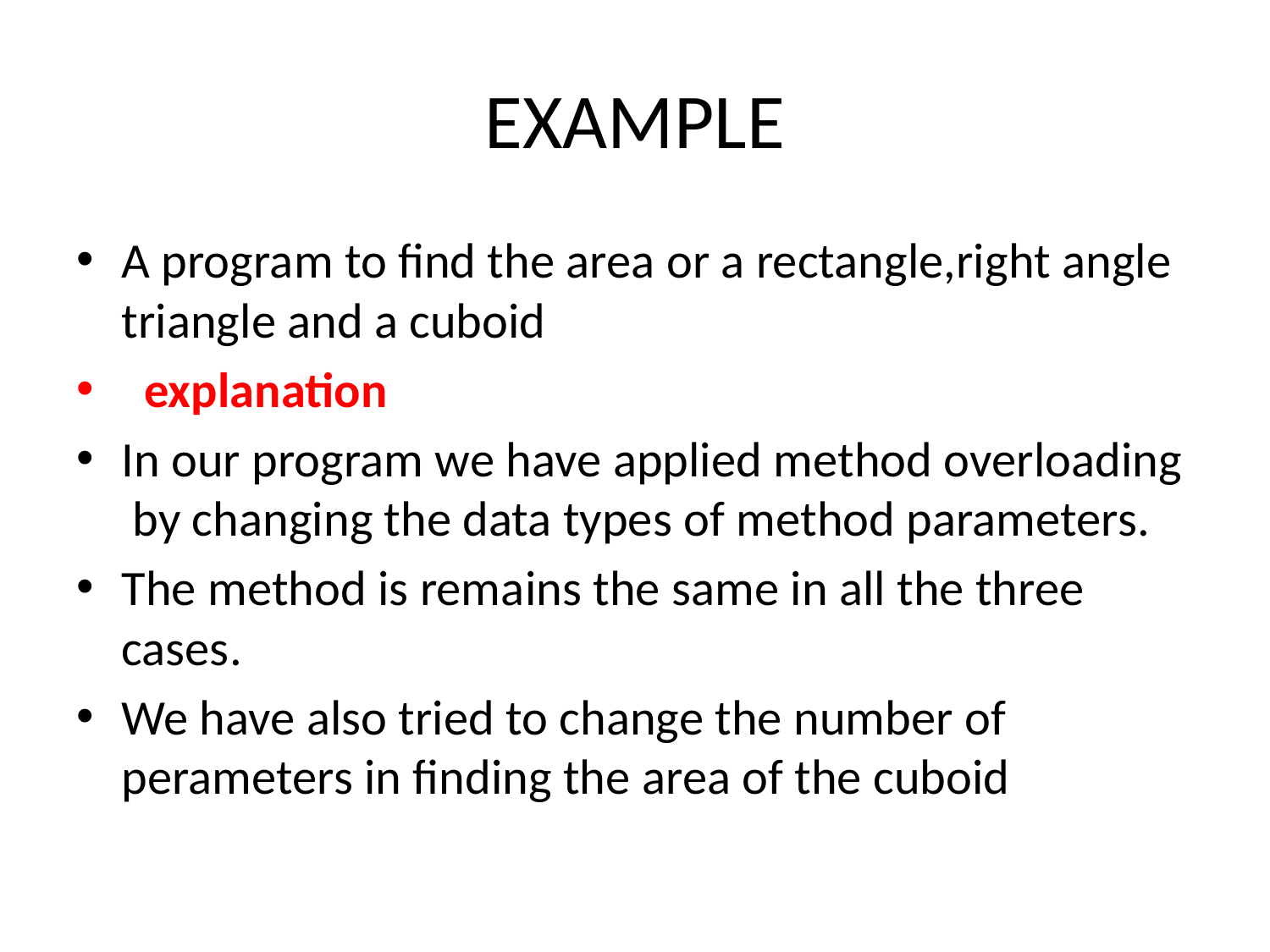

# EXAMPLE
A program to find the area or a rectangle,right angle triangle and a cuboid
  explanation
In our program we have applied method overloading  by changing the data types of method parameters.
The method is remains the same in all the three cases.
We have also tried to change the number of perameters in finding the area of the cuboid